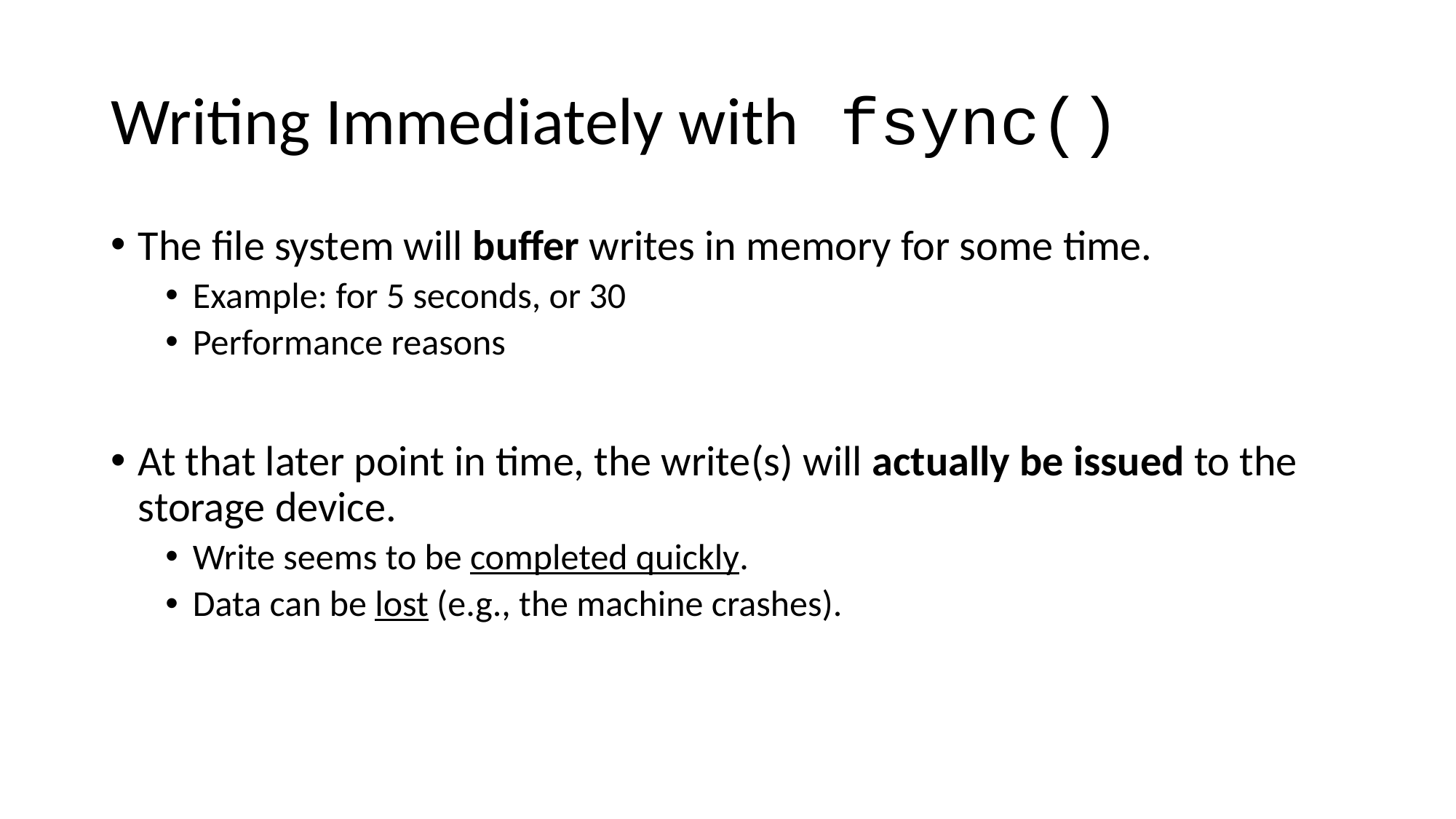

# Writing Immediately with fsync()
The file system will buffer writes in memory for some time.
Example: for 5 seconds, or 30
Performance reasons

At that later point in time, the write(s) will actually be issued to the storage device.
Write seems to be completed quickly.
Data can be lost (e.g., the machine crashes).